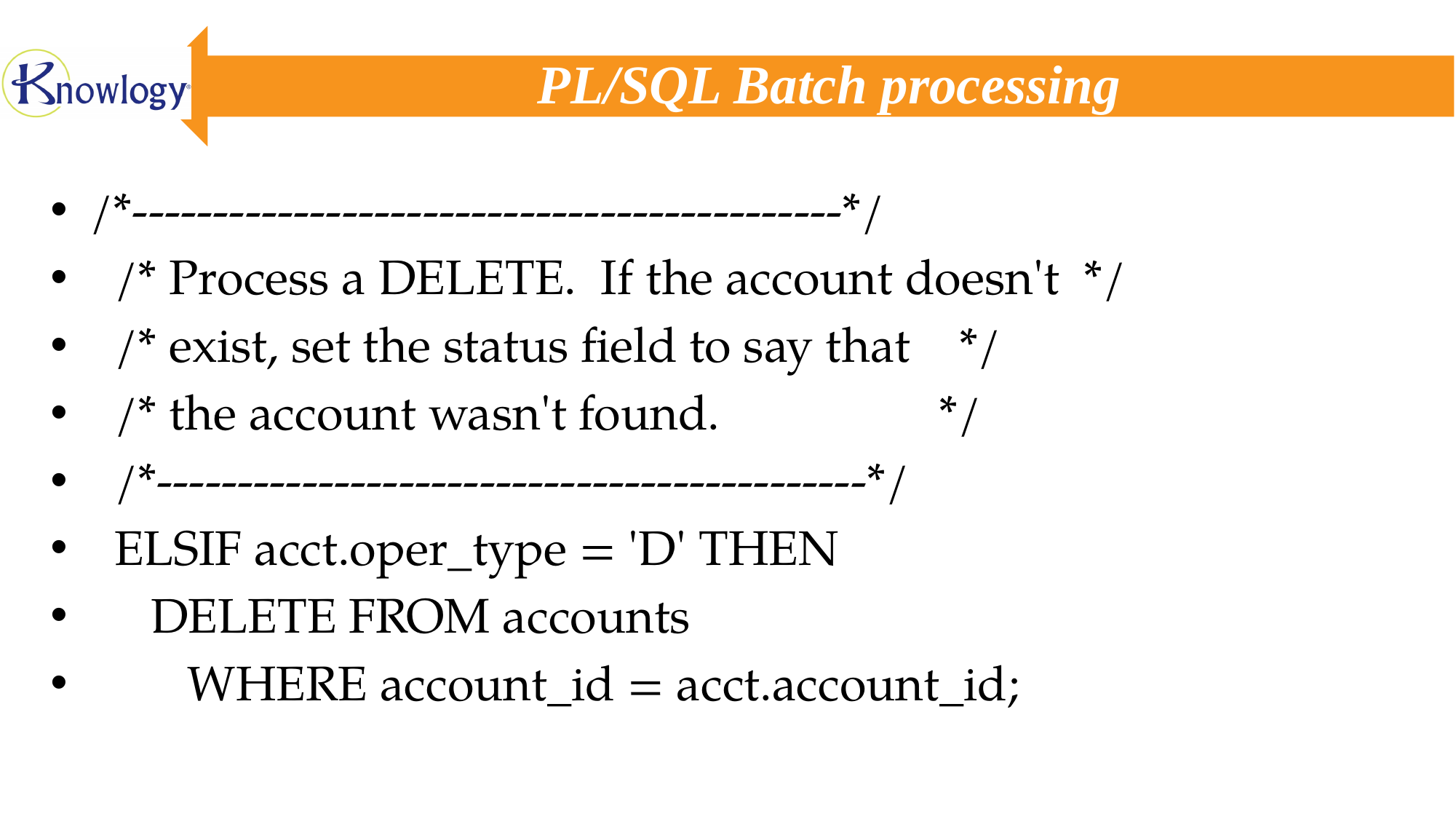

# PL/SQL Batch processing
 /*--------------------------------------------*/
   /* Process a DELETE.  If the account doesn't  */
   /* exist, set the status field to say that    */
   /* the account wasn't found.                  */
   /*--------------------------------------------*/
   ELSIF acct.oper_type = 'D' THEN
      DELETE FROM accounts
         WHERE account_id = acct.account_id;